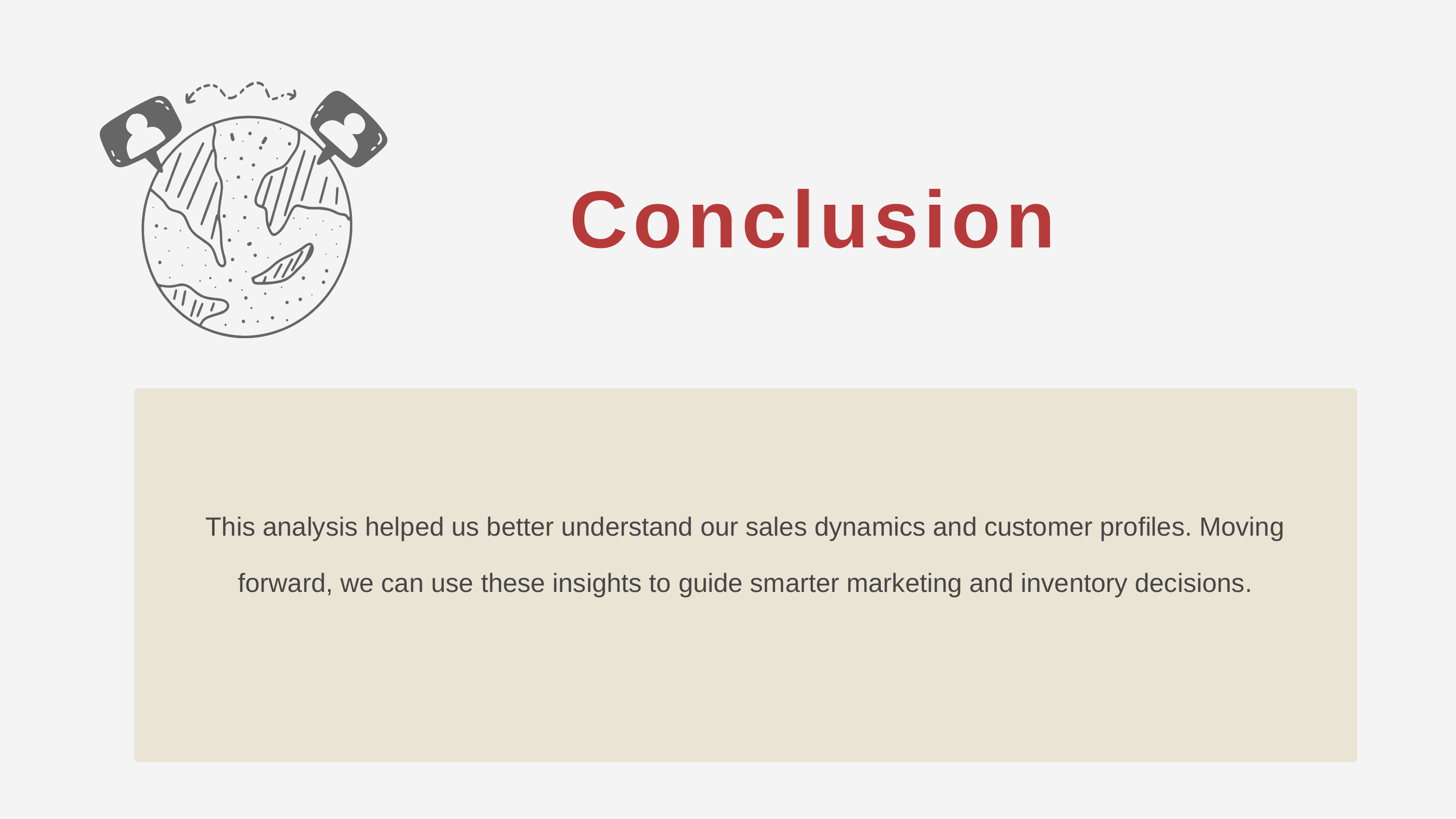

Conclusion

This analysis helped us better understand our sales dynamics and customer profiles. Moving forward, we can use these insights to guide smarter marketing and inventory decisions.